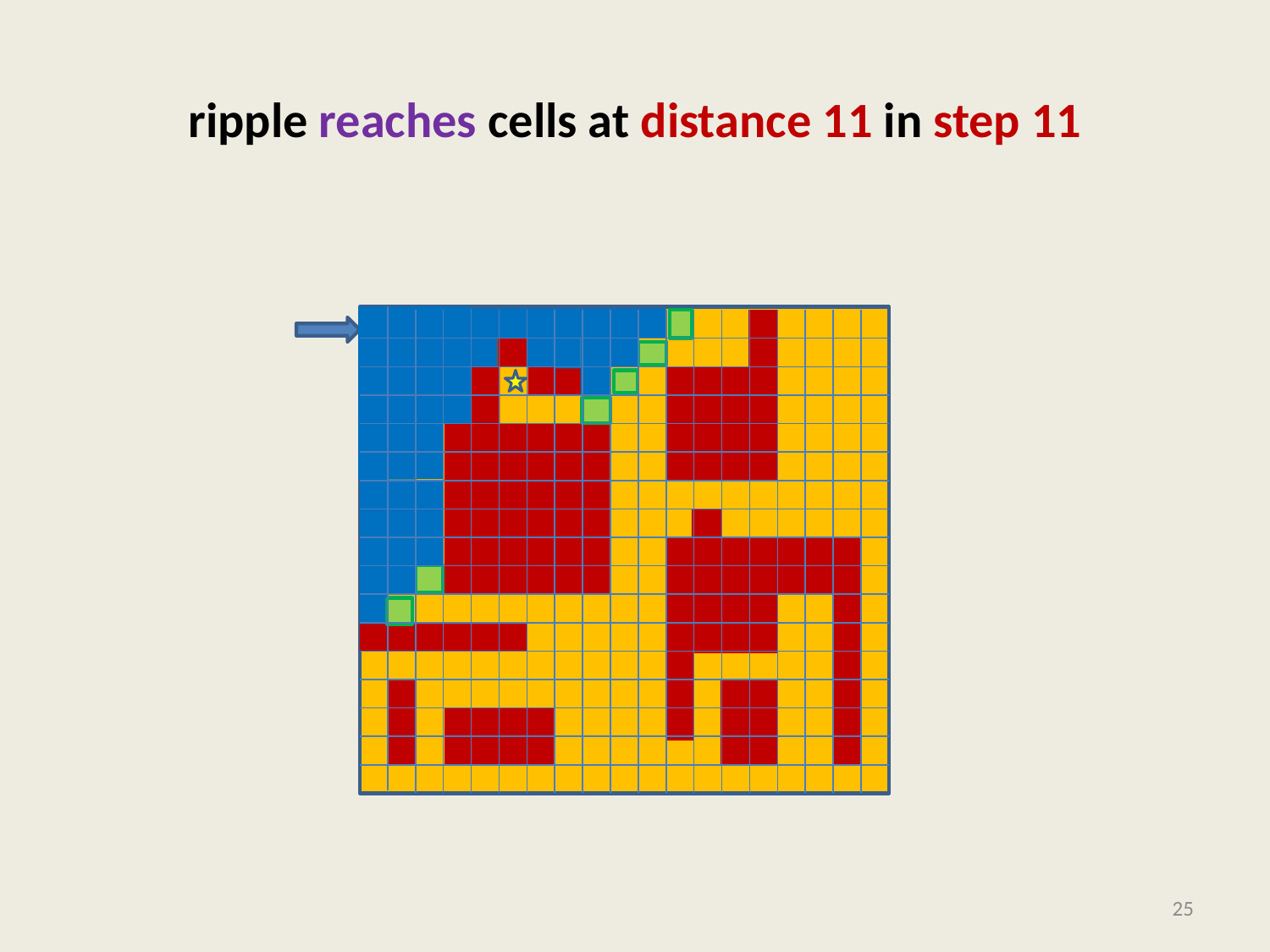

# ripple reaches cells at distance 11 in step 11

25